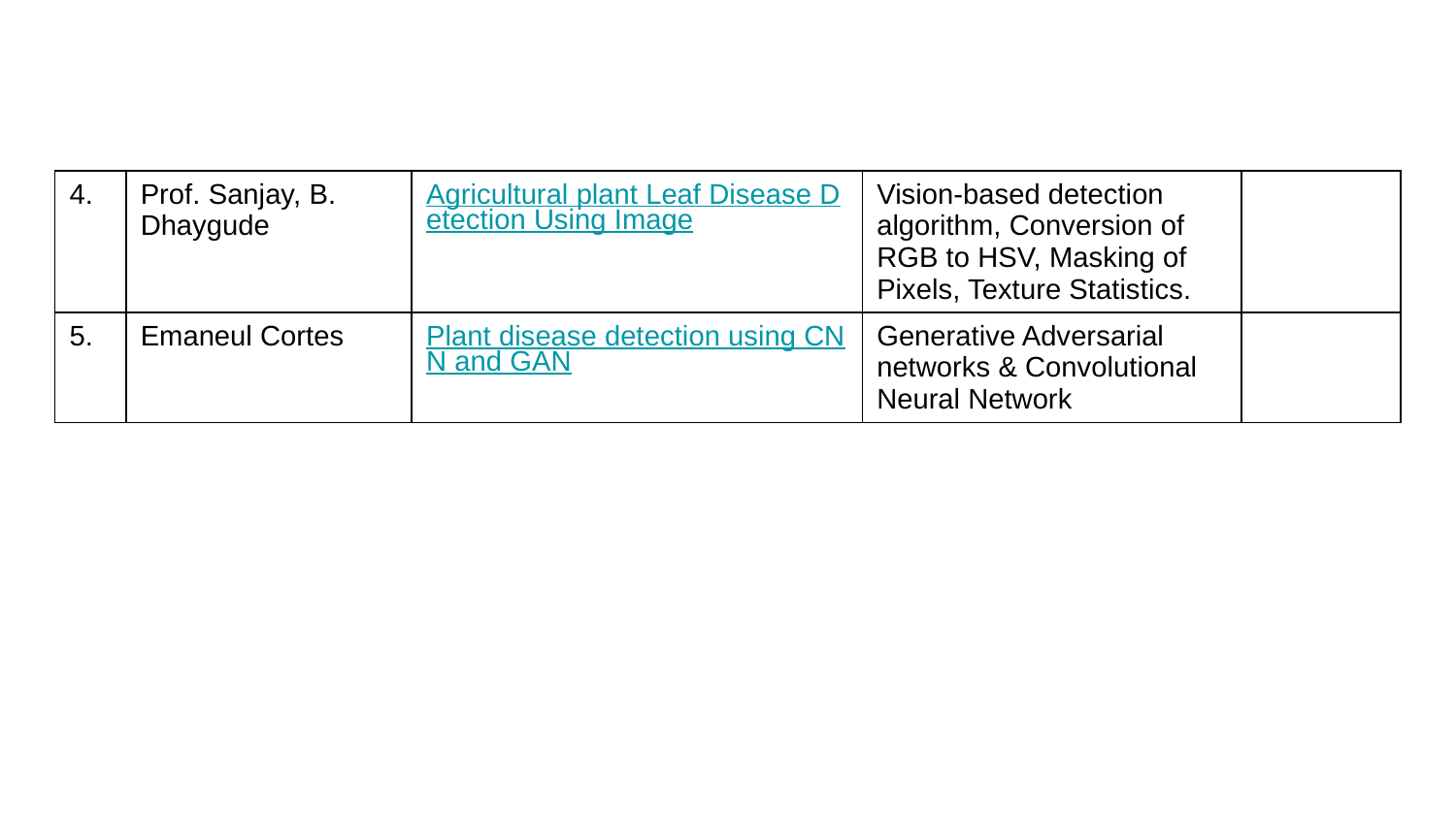

| 4. | Prof. Sanjay, B. Dhaygude | Agricultural plant Leaf Disease Detection Using Image | Vision-based detection algorithm, Conversion of RGB to HSV, Masking of Pixels, Texture Statistics. |  |
| --- | --- | --- | --- | --- |
| 5. | Emaneul Cortes | Plant disease detection using CNN and GAN | Generative Adversarial networks & Convolutional Neural Network |  |